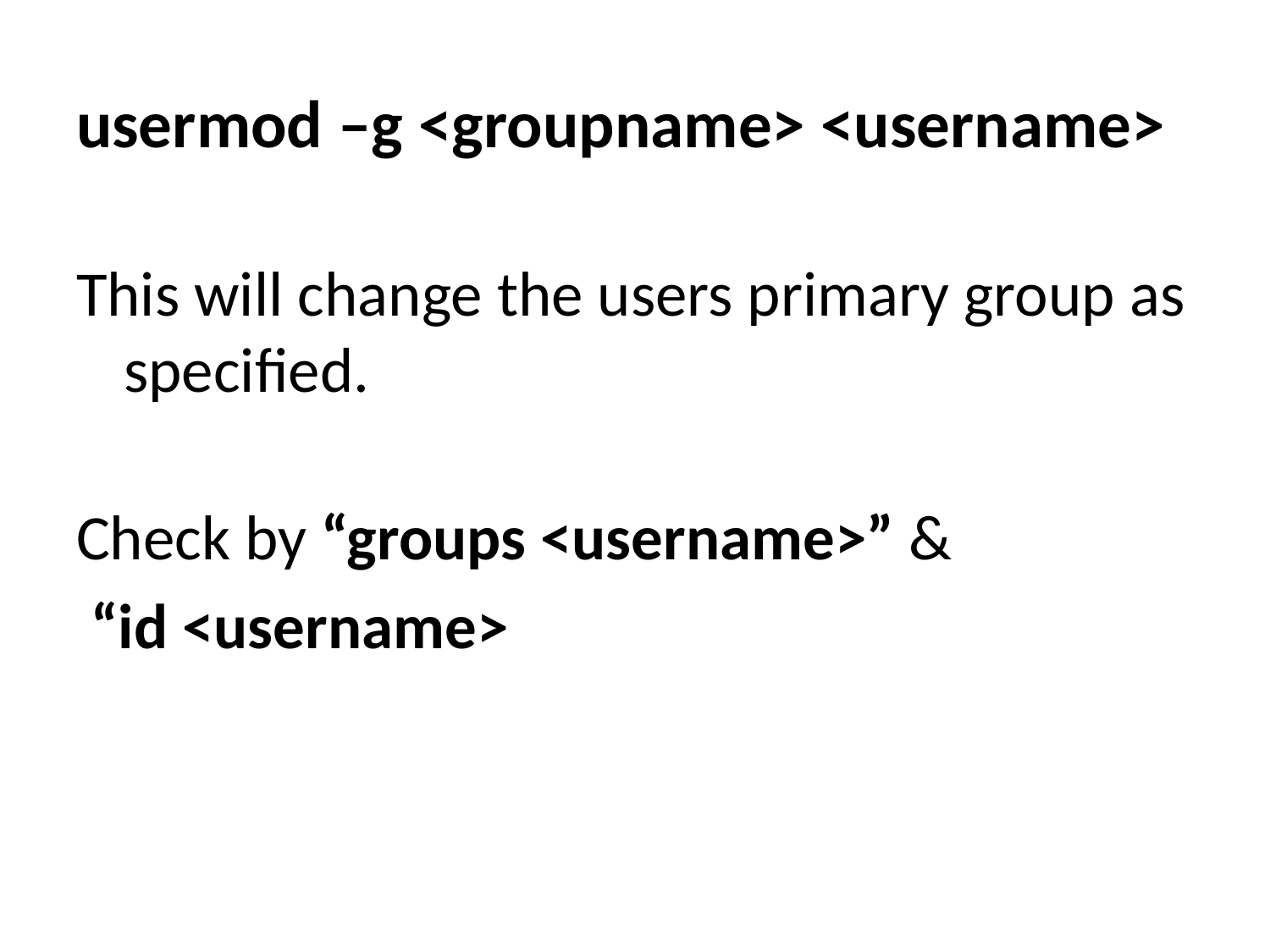

usermod –g <groupname> <username>

This will change the users primary group as specified.

Check by “groups <username>” &
 “id <username>